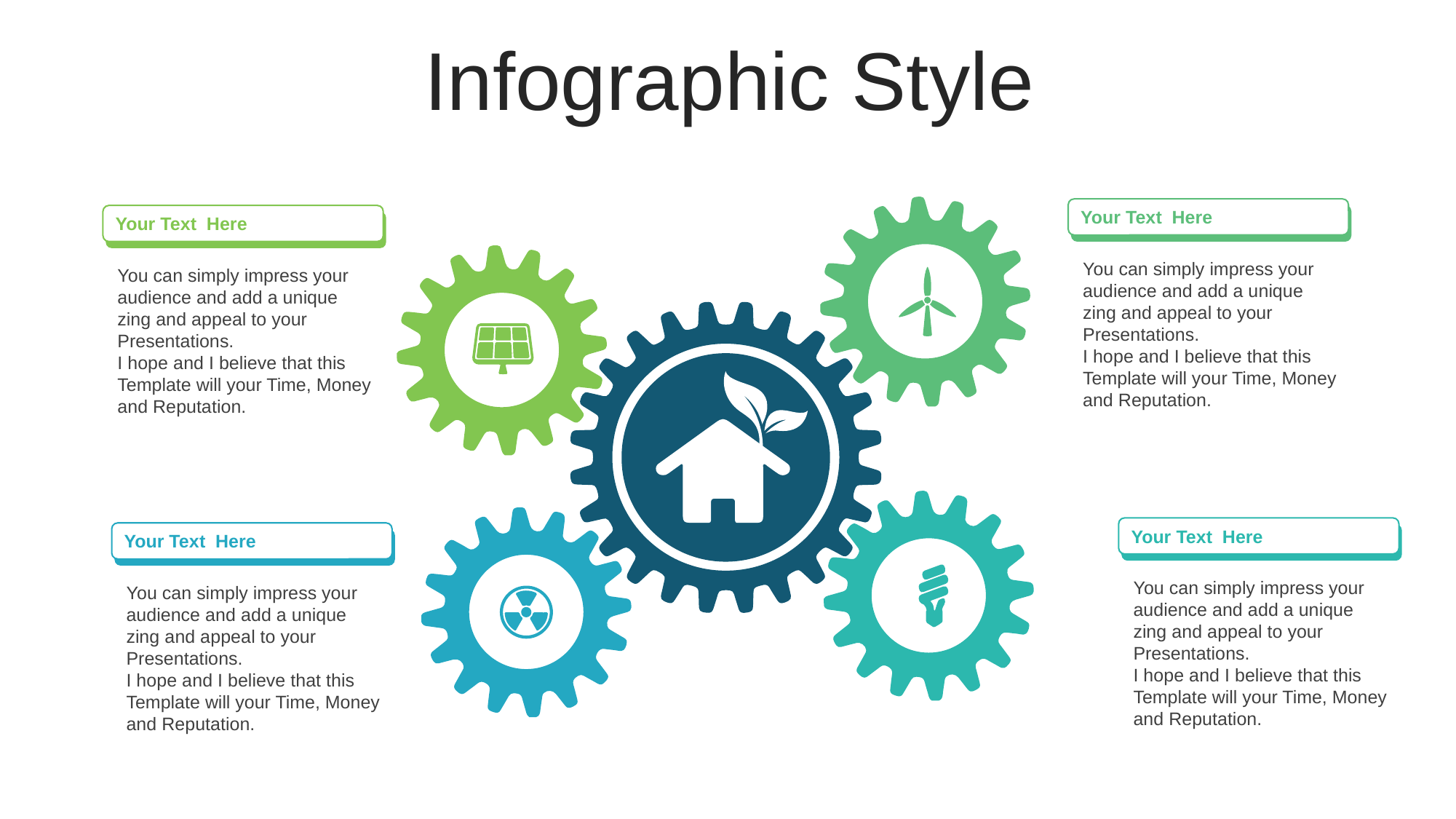

Infographic Style

Your Text  Here

You can simply impress your audience and add a unique zing and appeal to your Presentations.
I hope and I believe that this Template will your Time, Money and Reputation.
Your Text  Here

You can simply impress your audience and add a unique zing and appeal to your Presentations.
I hope and I believe that this Template will your Time, Money and Reputation.

Your Text  Here

You can simply impress your audience and add a unique zing and appeal to your Presentations.
I hope and I believe that this Template will your Time, Money and Reputation.
Your Text  Here

You can simply impress your audience and add a unique zing and appeal to your Presentations.
I hope and I believe that this Template will your Time, Money and Reputation.